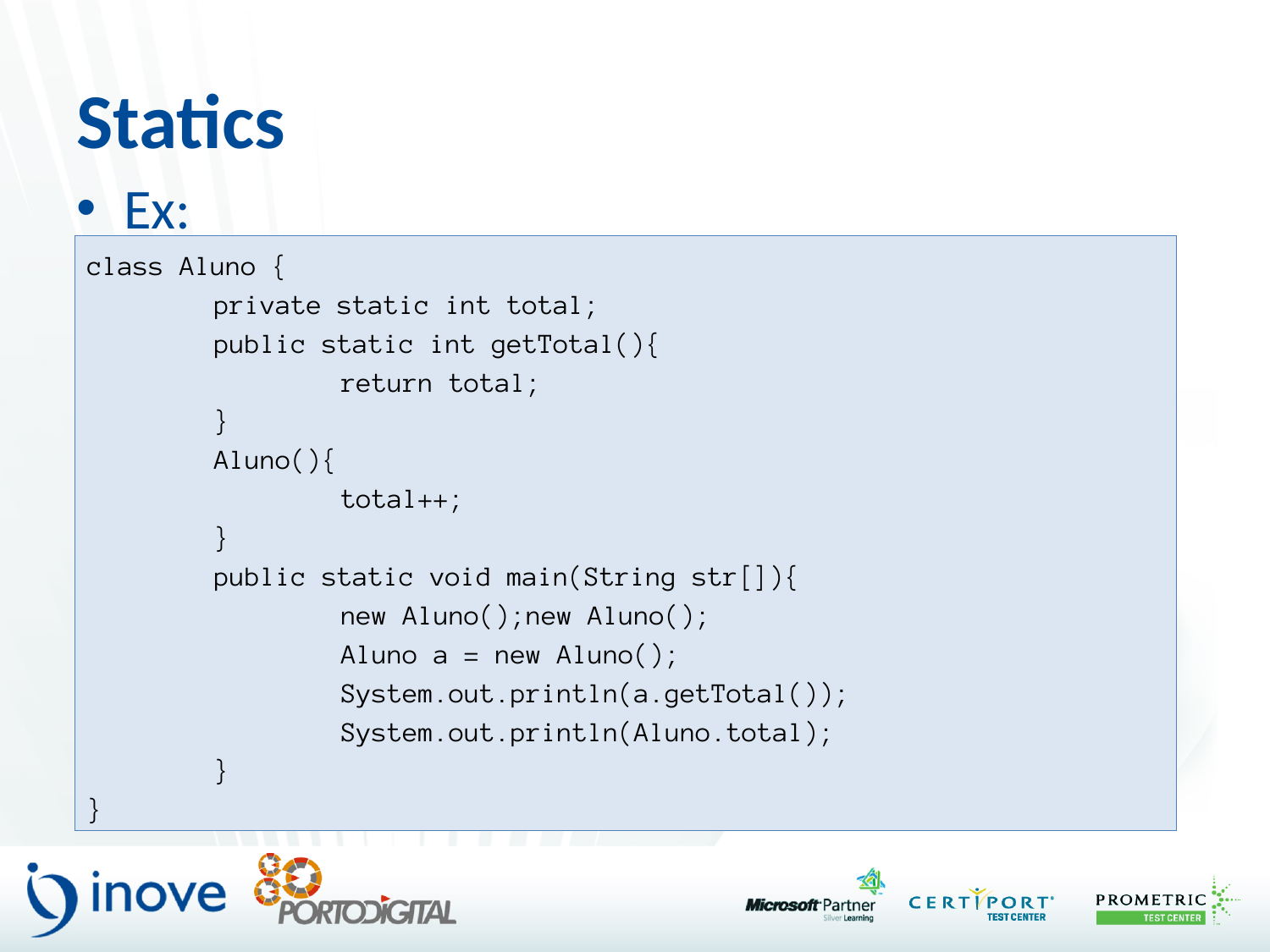

# Statics
Ex:
class Aluno {
	private static int total;
	public static int getTotal(){
		return total;
	}
	Aluno(){
		total++;
	}
	public static void main(String str[]){
		new Aluno();new Aluno();
		Aluno a = new Aluno();
		System.out.println(a.getTotal());
		System.out.println(Aluno.total);
	}
}